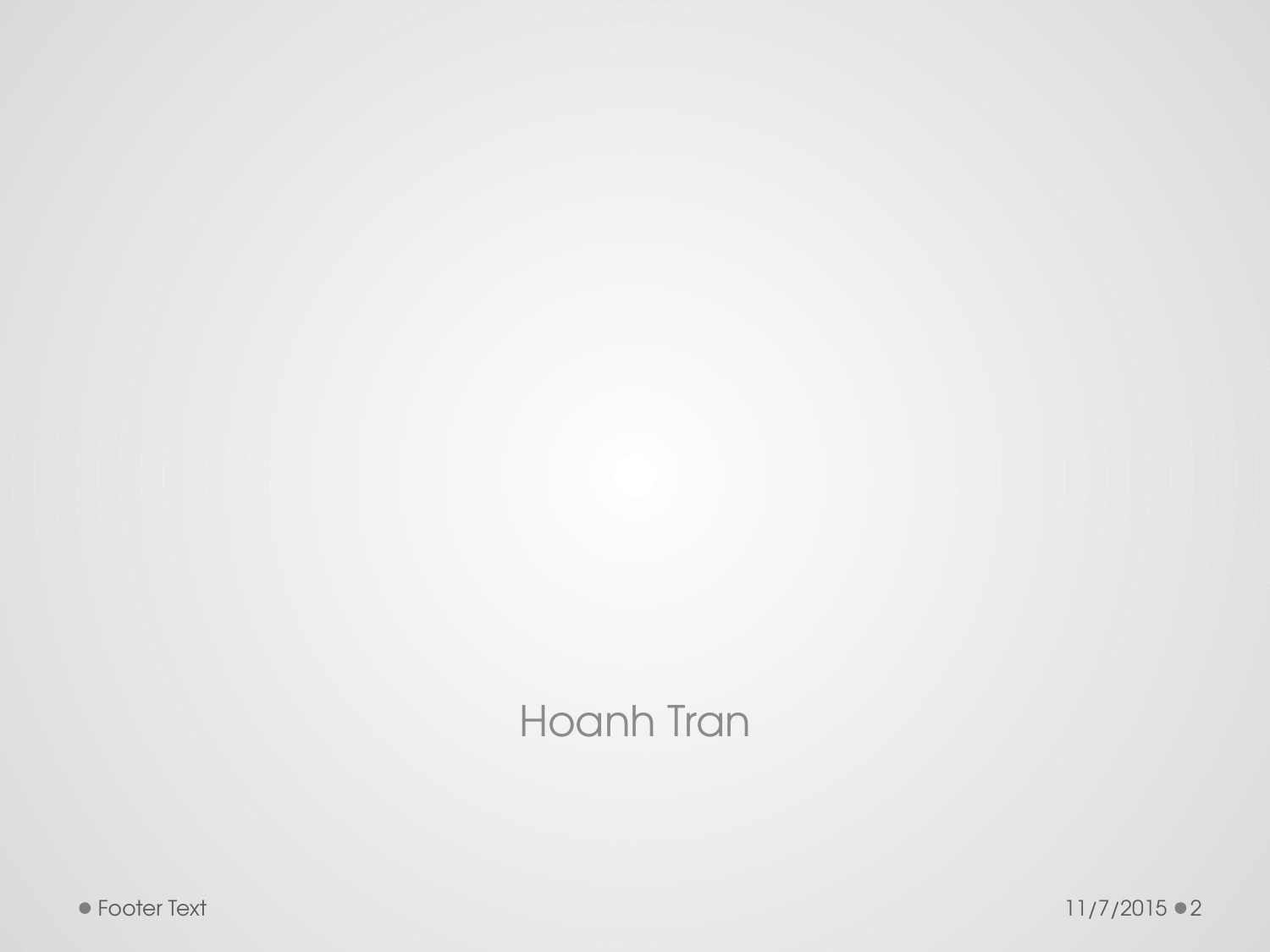

#
Hoanh Tran
Footer Text
11/7/2015
2